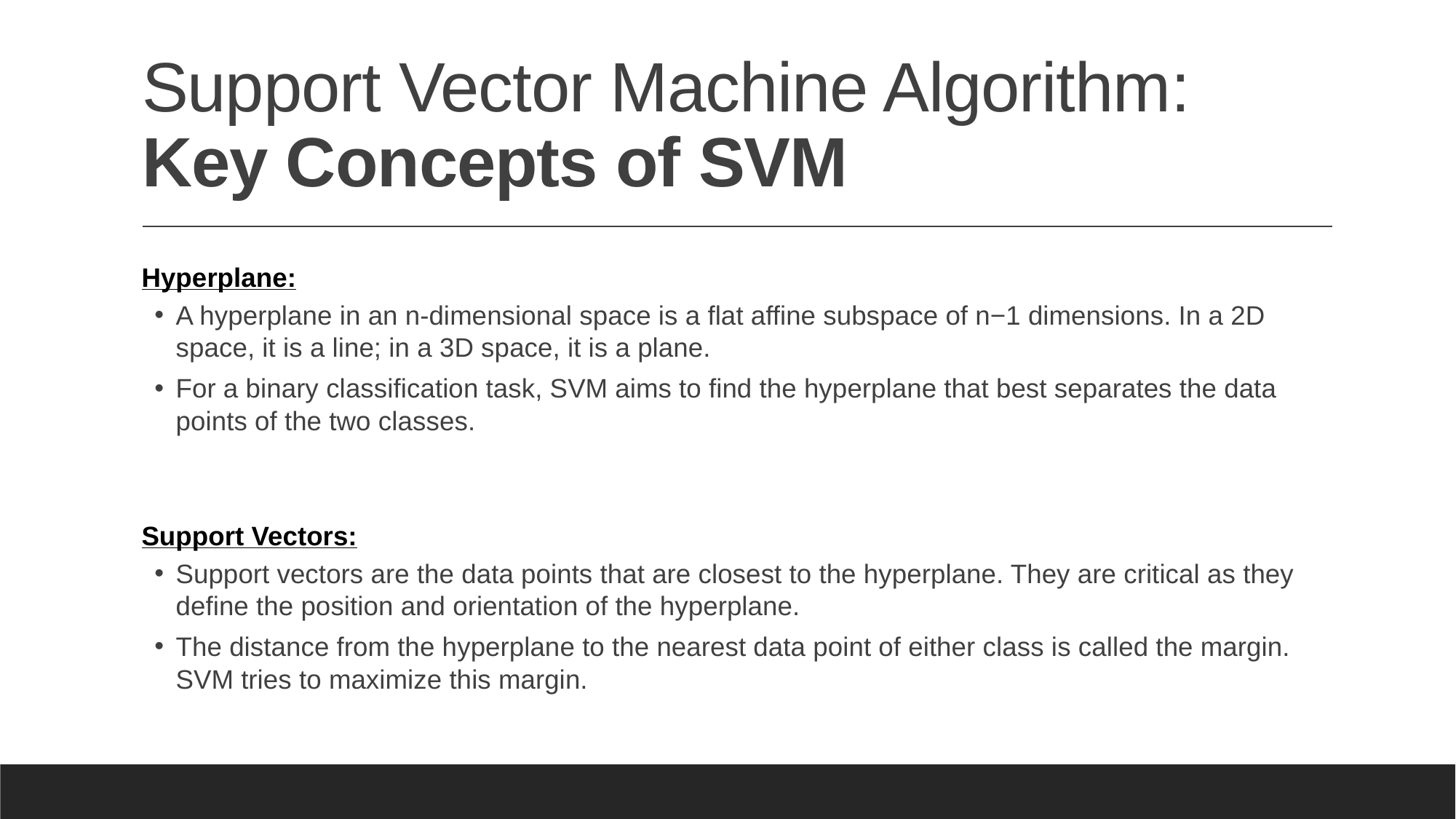

# Support Vector Machine Algorithm: Key Concepts of SVM
Hyperplane:
A hyperplane in an n-dimensional space is a flat affine subspace of n−1 dimensions. In a 2D space, it is a line; in a 3D space, it is a plane.
For a binary classification task, SVM aims to find the hyperplane that best separates the data points of the two classes.

Support Vectors:
Support vectors are the data points that are closest to the hyperplane. They are critical as they define the position and orientation of the hyperplane.
The distance from the hyperplane to the nearest data point of either class is called the margin. SVM tries to maximize this margin.